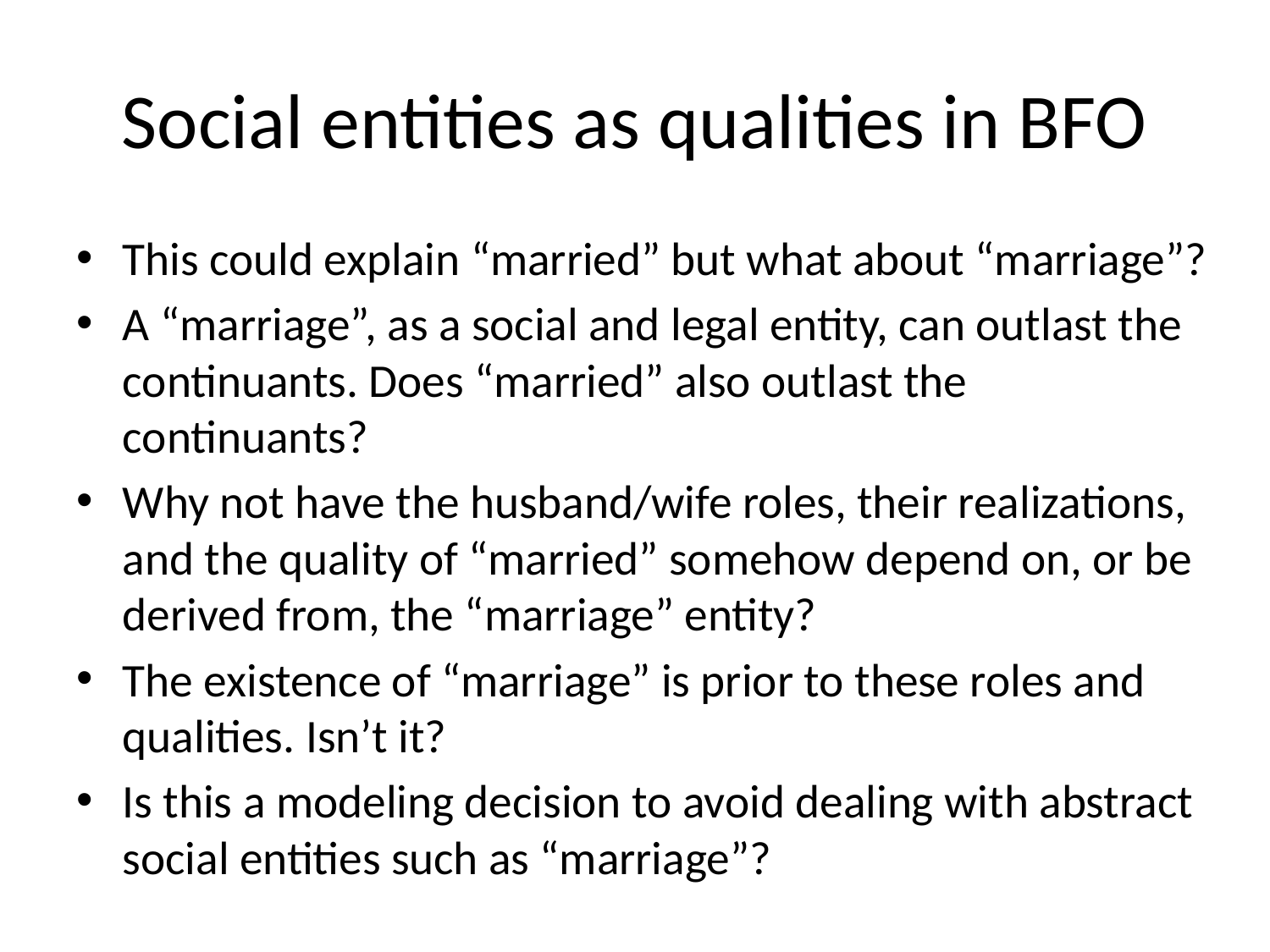

# Social entities as qualities in BFO
This could explain “married” but what about “marriage”?
A “marriage”, as a social and legal entity, can outlast the continuants. Does “married” also outlast the continuants?
Why not have the husband/wife roles, their realizations, and the quality of “married” somehow depend on, or be derived from, the “marriage” entity?
The existence of “marriage” is prior to these roles and qualities. Isn’t it?
Is this a modeling decision to avoid dealing with abstract social entities such as “marriage”?